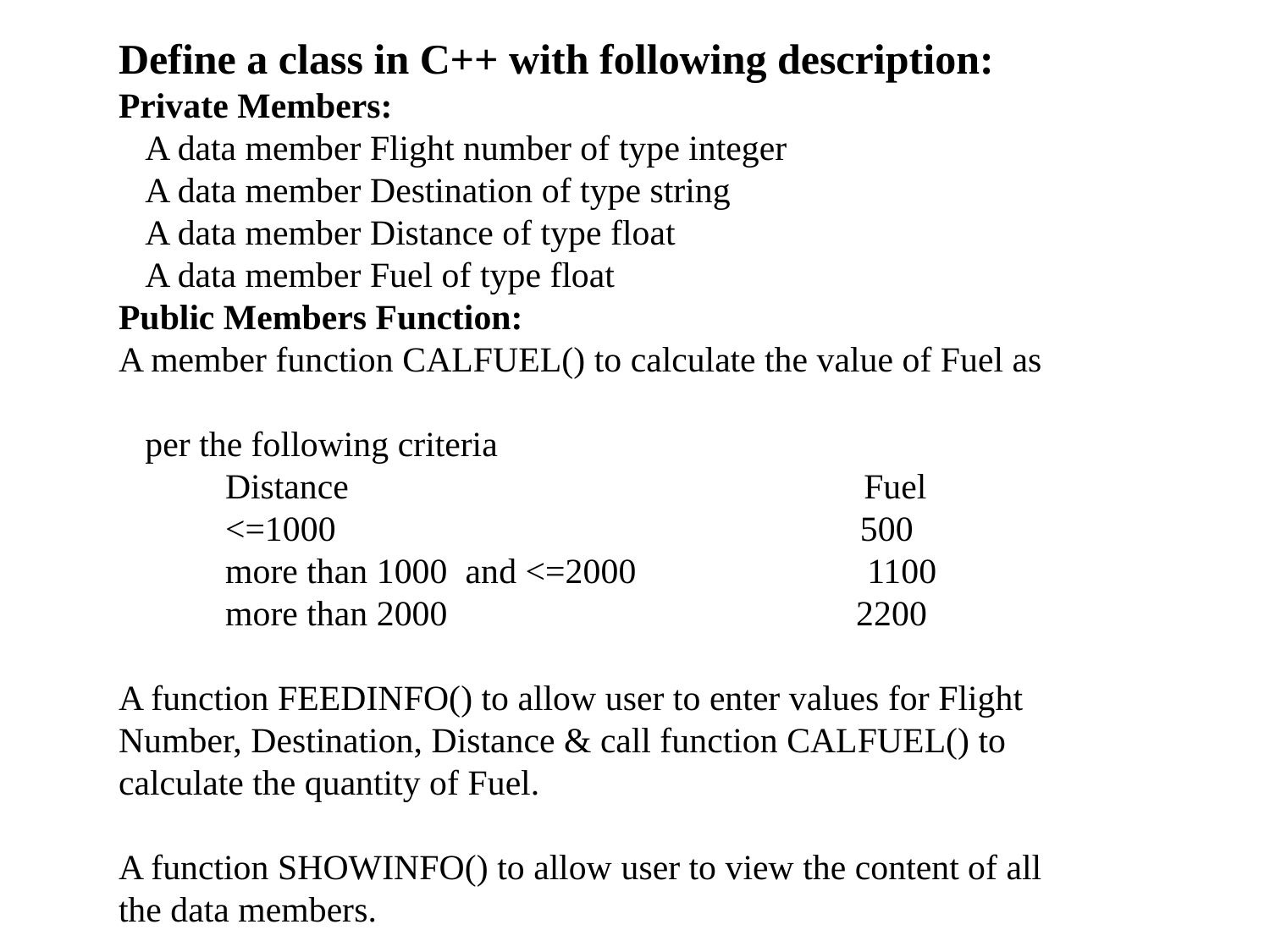

Define a class in C++ with following description:
Private Members:
   A data member Flight number of type integer
   A data member Destination of type string
   A data member Distance of type float
   A data member Fuel of type float
Public Members Function:
A member function CALFUEL() to calculate the value of Fuel as
   per the following criteria
            Distance                                                          Fuel
            <=1000                                                           500
            more than 1000  and <=2000                          1100
            more than 2000                                              2200

A function FEEDINFO() to allow user to enter values for Flight Number, Destination, Distance & call function CALFUEL() to calculate the quantity of Fuel.

A function SHOWINFO() to allow user to view the content of all the data members.